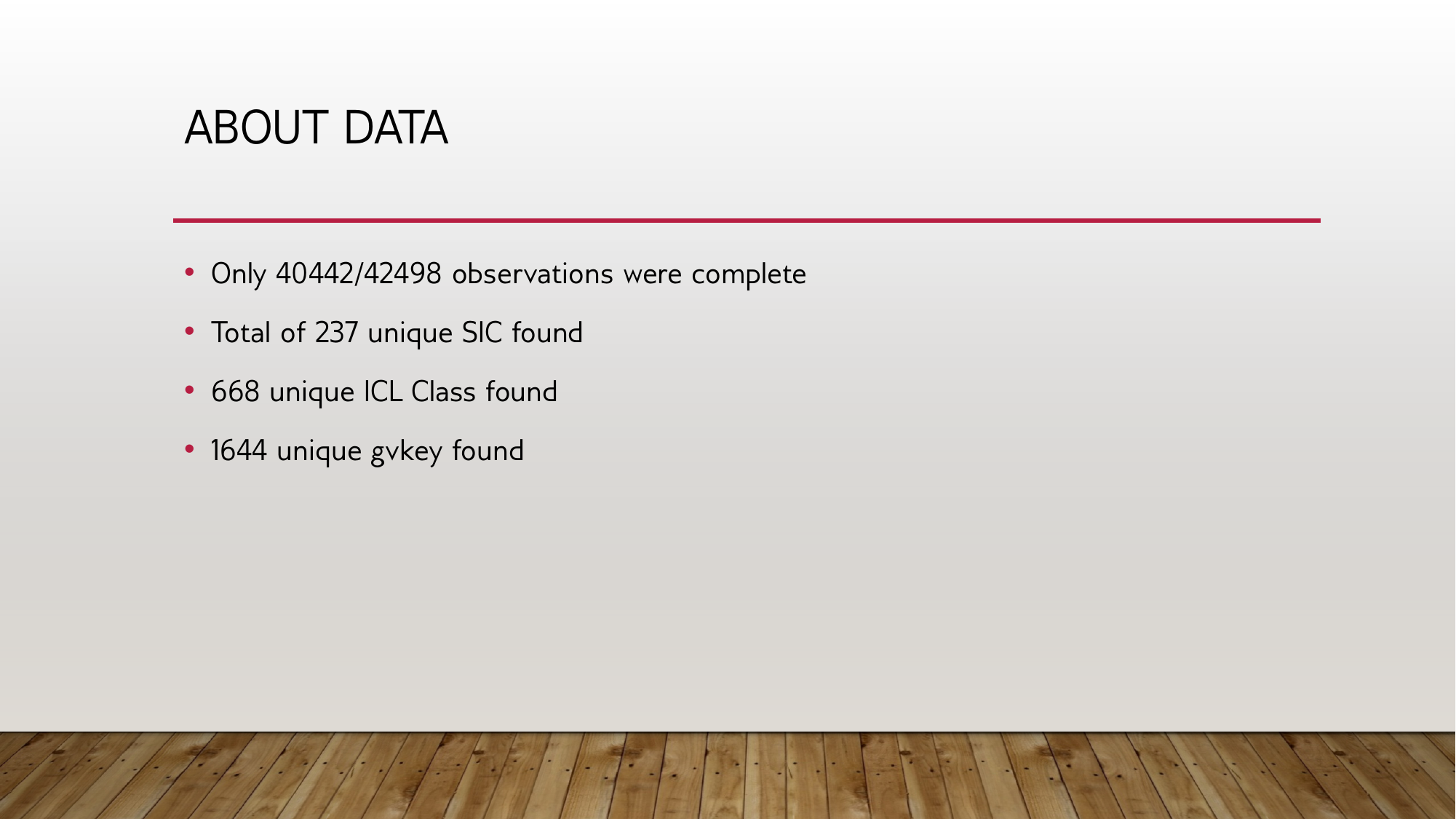

# About DAta
Only 40442/42498 observations were complete
Total of 237 unique SIC found
668 unique ICL Class found
1644 unique gvkey found